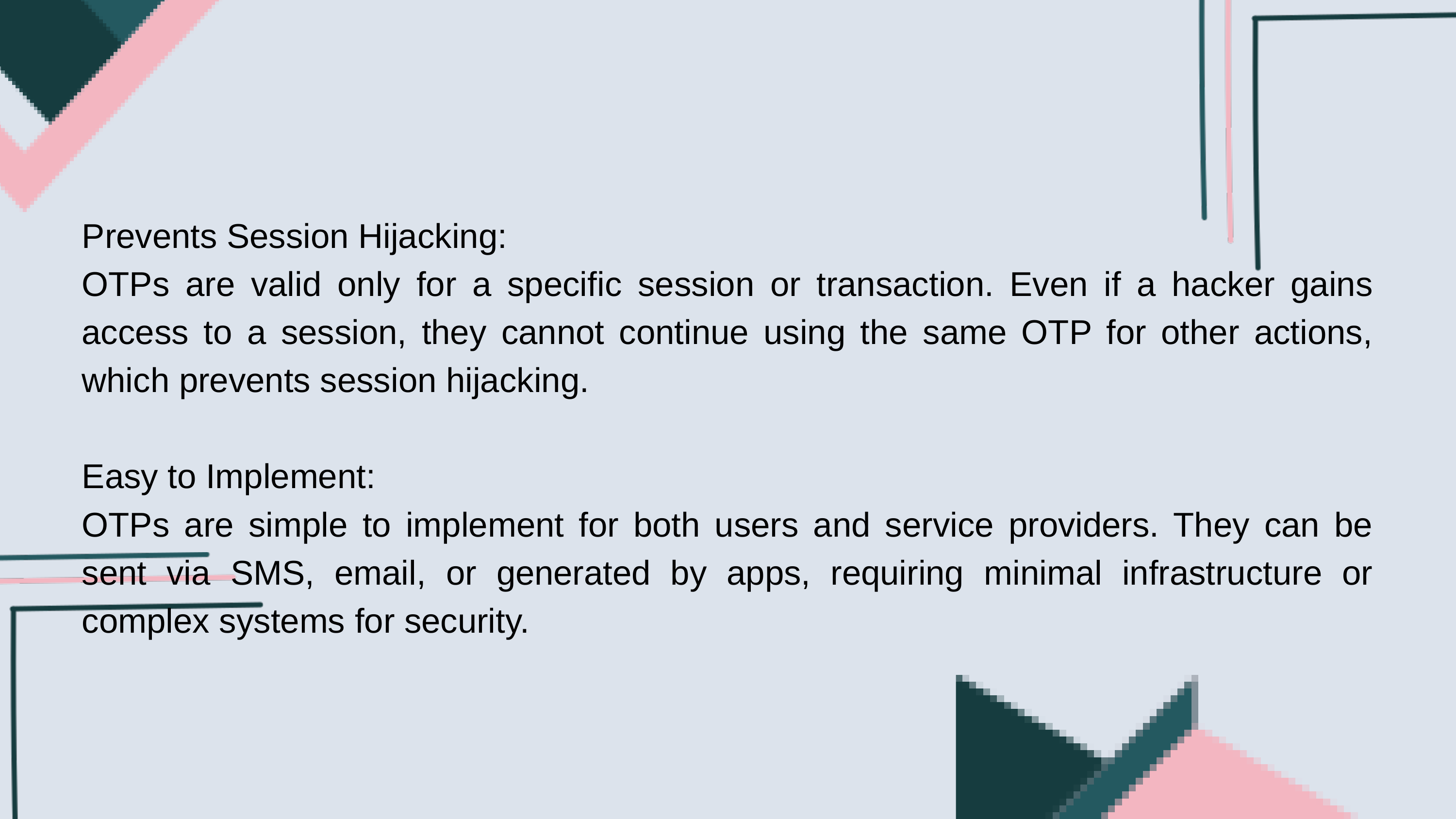

Prevents Session Hijacking:
OTPs are valid only for a specific session or transaction. Even if a hacker gains access to a session, they cannot continue using the same OTP for other actions, which prevents session hijacking.

Easy to Implement:
OTPs are simple to implement for both users and service providers. They can be sent via SMS, email, or generated by apps, requiring minimal infrastructure or complex systems for security.